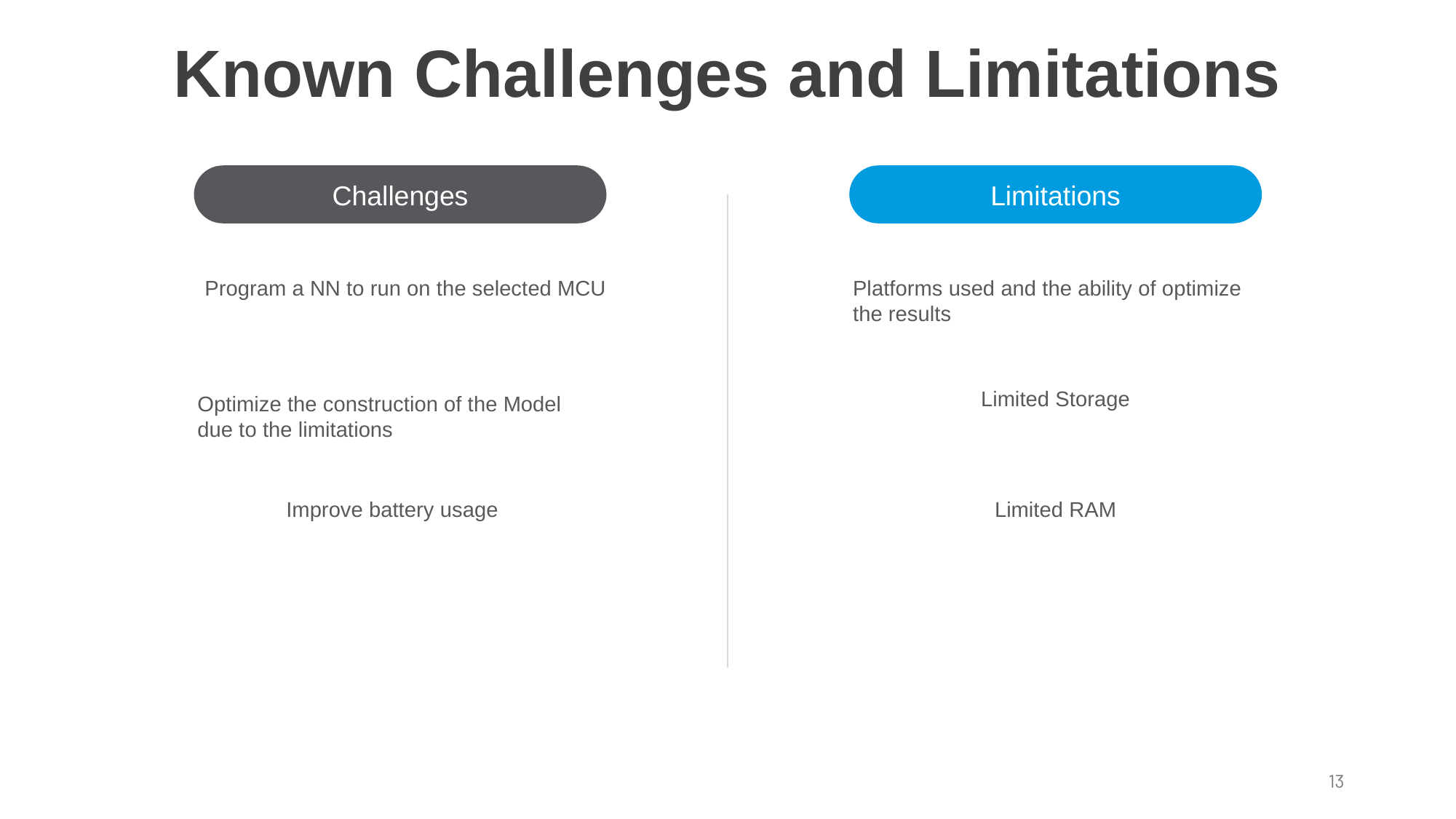

# Known Challenges and Limitations
Challenges
Limitations
Program a NN to run on the selected MCU
Platforms used and the ability of optimize the results
Limited Storage
Optimize the construction of the Model due to the limitations
Improve battery usage
Limited RAM
13